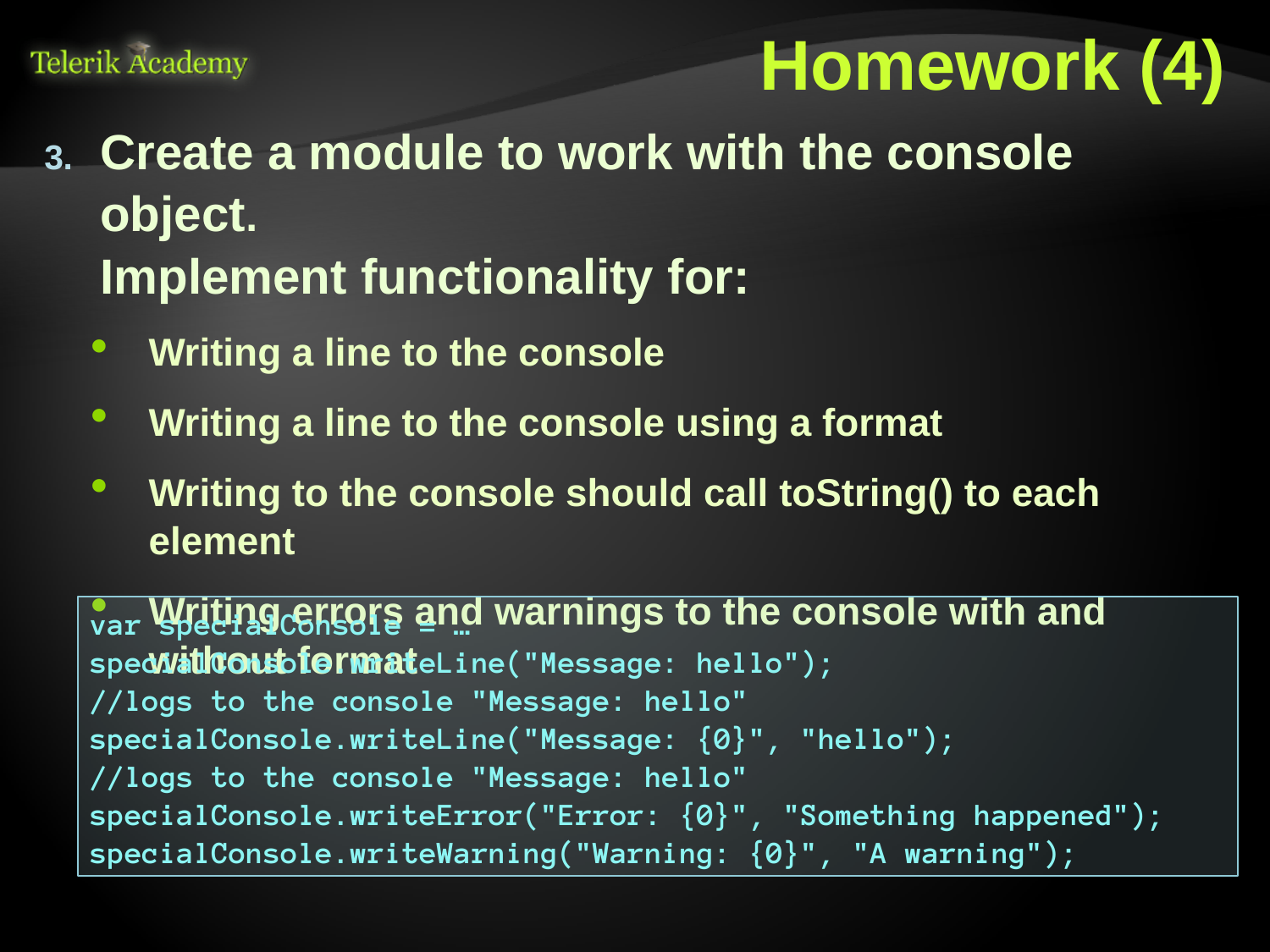

# Homework (4)
Create a module to work with the console object.
Implement functionality for:
Writing a line to the console
Writing a line to the console using a format
Writing to the console should call toString() to each element
Writing errors and warnings to the console with and without format
var specialConsole = …
specialConsole.writeLine("Message: hello");
//logs to the console "Message: hello"
specialConsole.writeLine("Message: {0}", "hello");
//logs to the console "Message: hello"
specialConsole.writeError("Error: {0}", "Something happened");
specialConsole.writeWarning("Warning: {0}", "A warning");